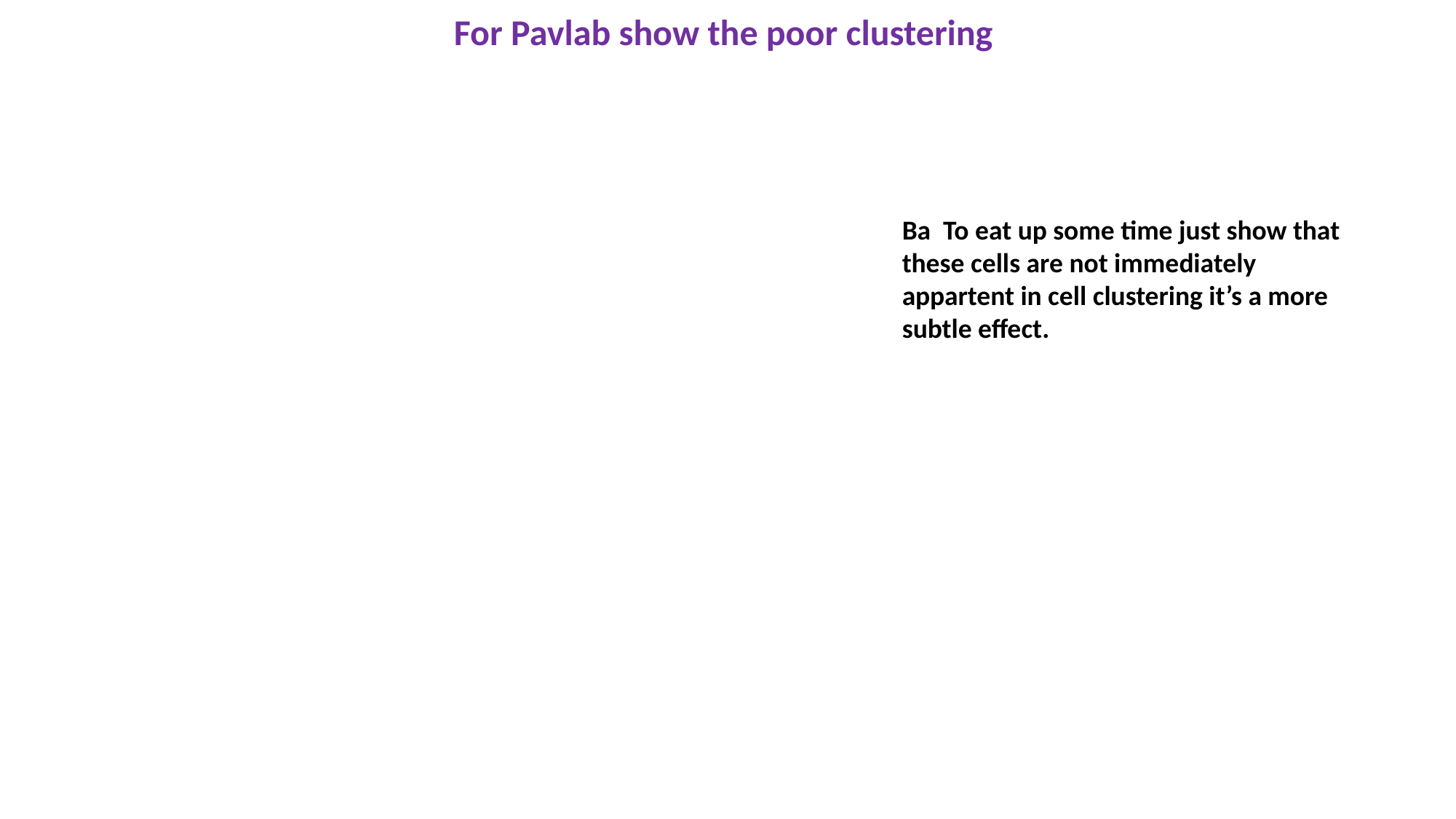

For Pavlab show the poor clustering
Ba  To eat up some time just show that these cells are not immediately appartent in cell clustering it’s a more subtle effect.